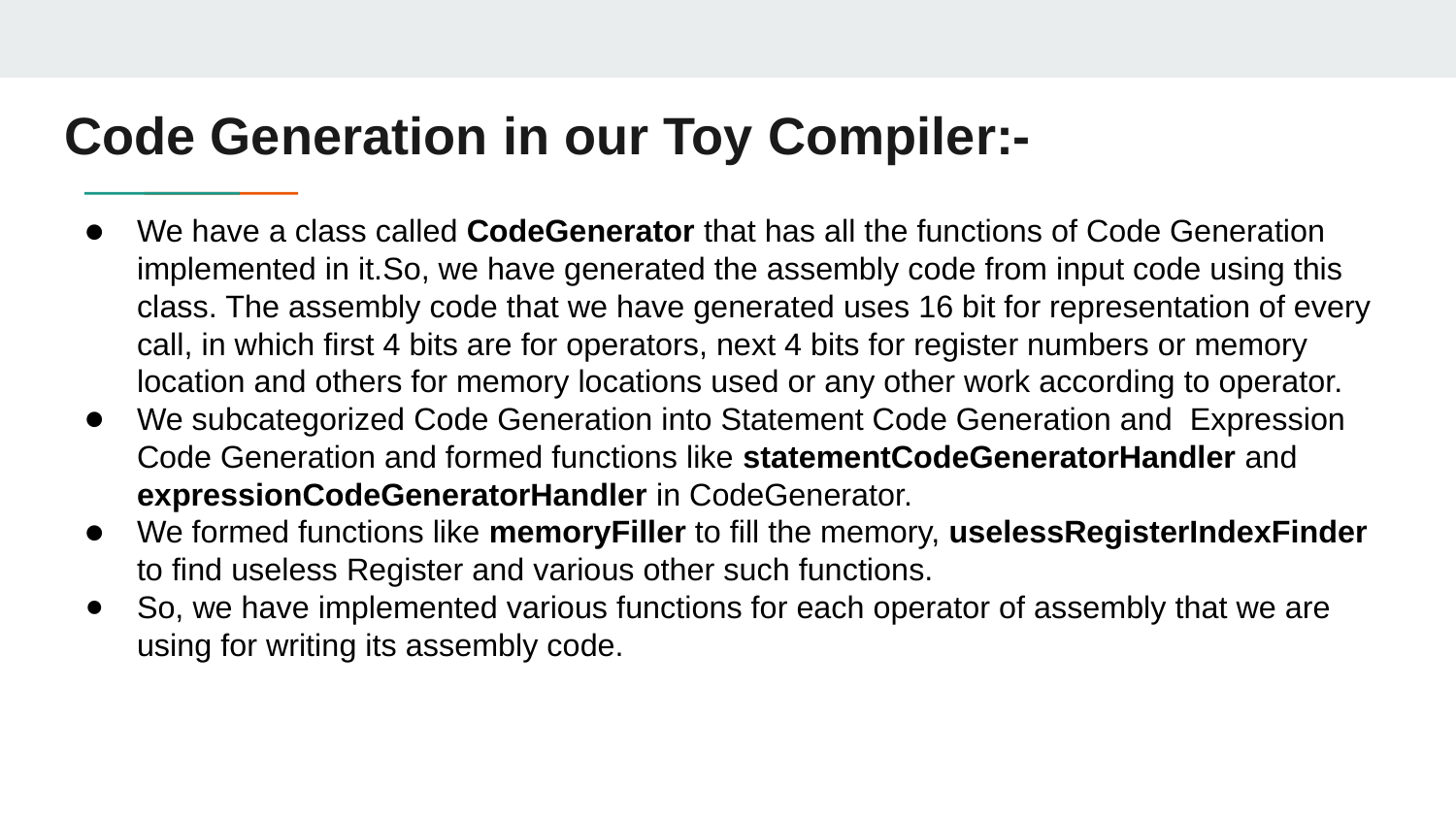

# Code Generation in our Toy Compiler:-
We have a class called CodeGenerator that has all the functions of Code Generation implemented in it.So, we have generated the assembly code from input code using this class. The assembly code that we have generated uses 16 bit for representation of every call, in which first 4 bits are for operators, next 4 bits for register numbers or memory location and others for memory locations used or any other work according to operator.
We subcategorized Code Generation into Statement Code Generation and  Expression Code Generation and formed functions like statementCodeGeneratorHandler and expressionCodeGeneratorHandler in CodeGenerator.
We formed functions like memoryFiller to fill the memory, uselessRegisterIndexFinder to find useless Register and various other such functions.
So, we have implemented various functions for each operator of assembly that we are using for writing its assembly code.